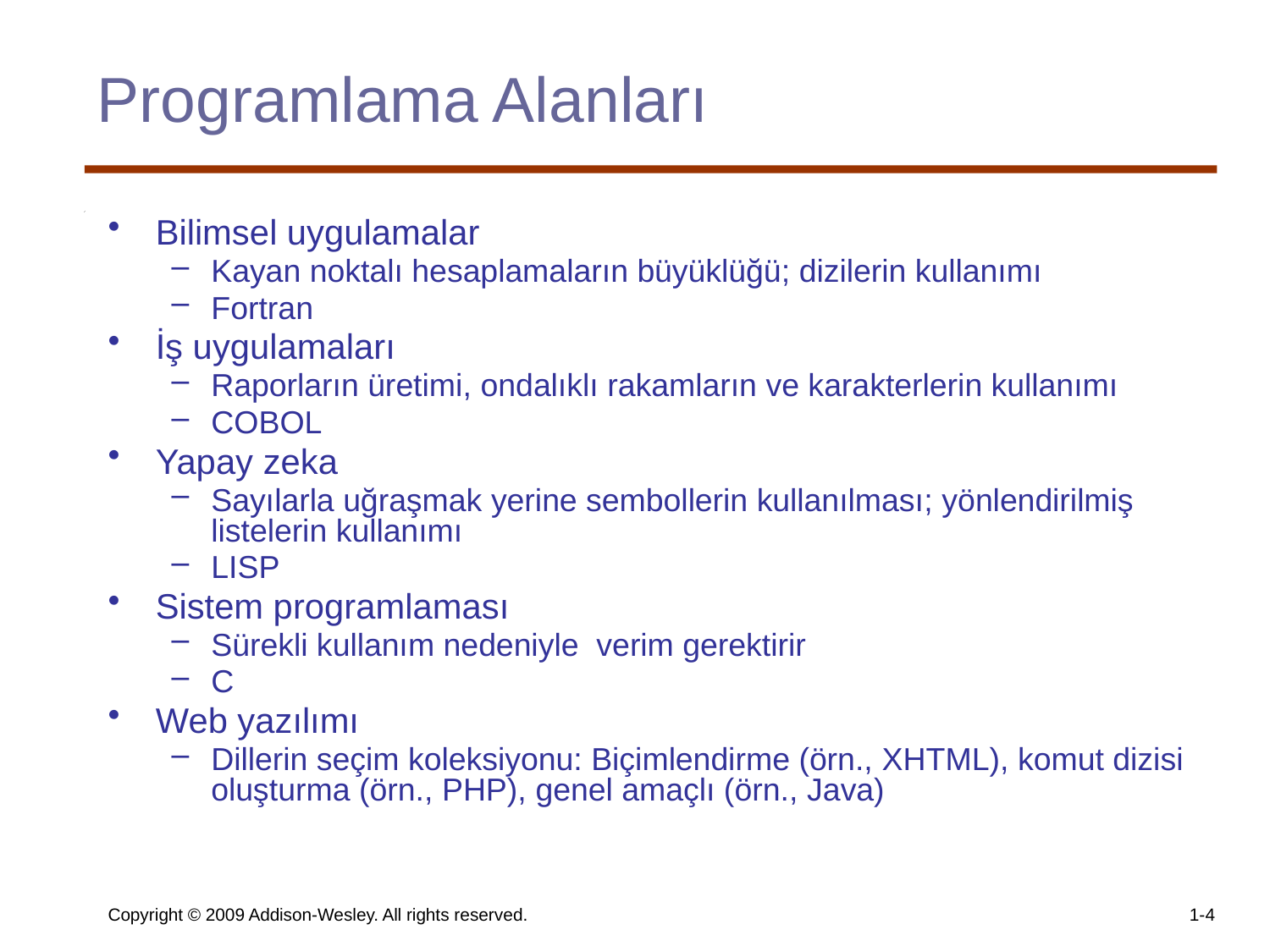

# Programlama Alanları
Bilimsel uygulamalar
Kayan noktalı hesaplamaların büyüklüğü; dizilerin kullanımı
Fortran
İş uygulamaları
Raporların üretimi, ondalıklı rakamların ve karakterlerin kullanımı
COBOL
Yapay zeka
Sayılarla uğraşmak yerine sembollerin kullanılması; yönlendirilmiş listelerin kullanımı
LISP
Sistem programlaması
Sürekli kullanım nedeniyle  verim gerektirir
C
Web yazılımı
Dillerin seçim koleksiyonu: Biçimlendirme (örn., XHTML), komut dizisi oluşturma (örn., PHP), genel amaçlı (örn., Java)
Copyright © 2009 Addison-Wesley. All rights reserved.
1-4